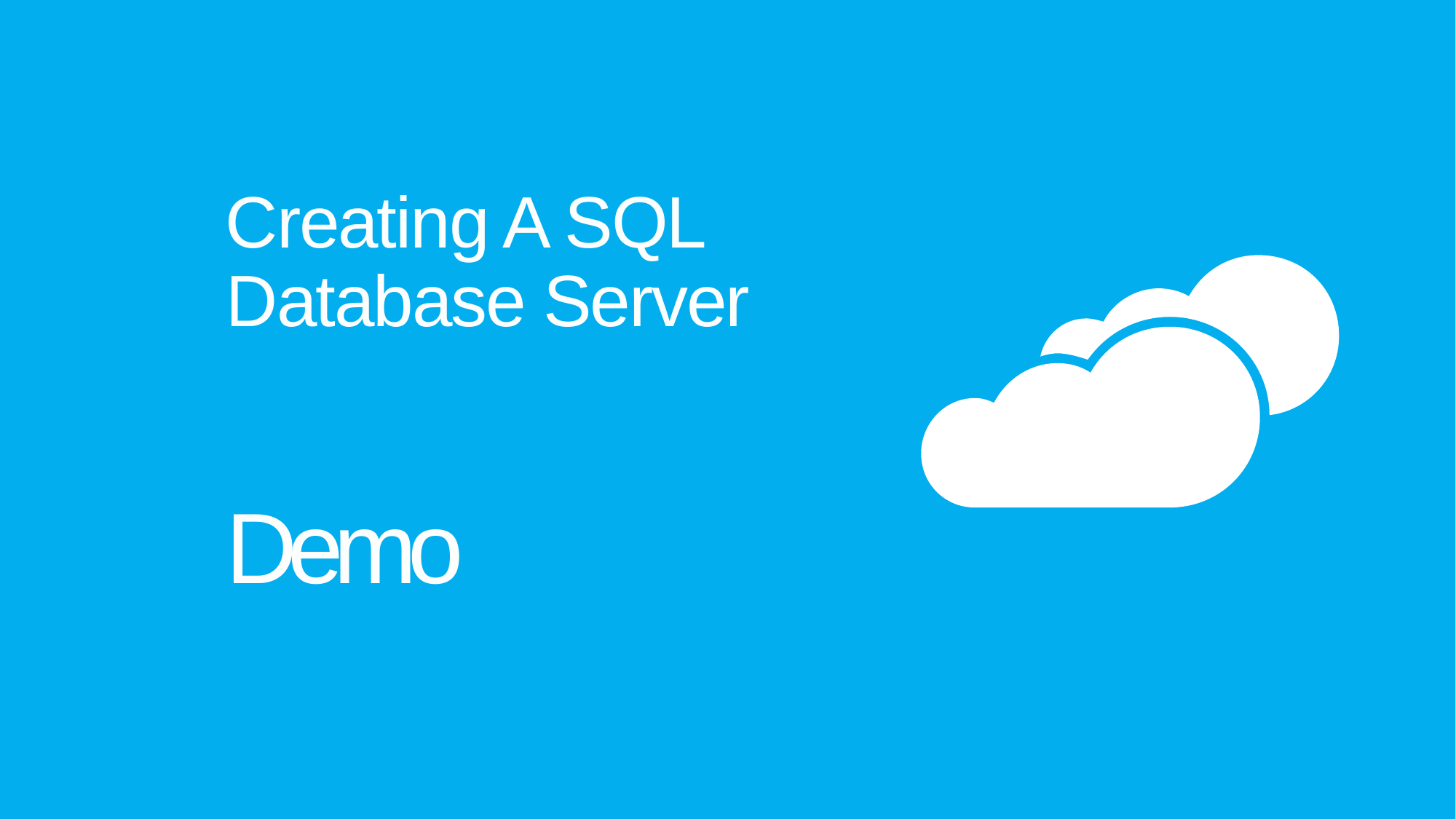

# Creating A SQL Database Server
Demo